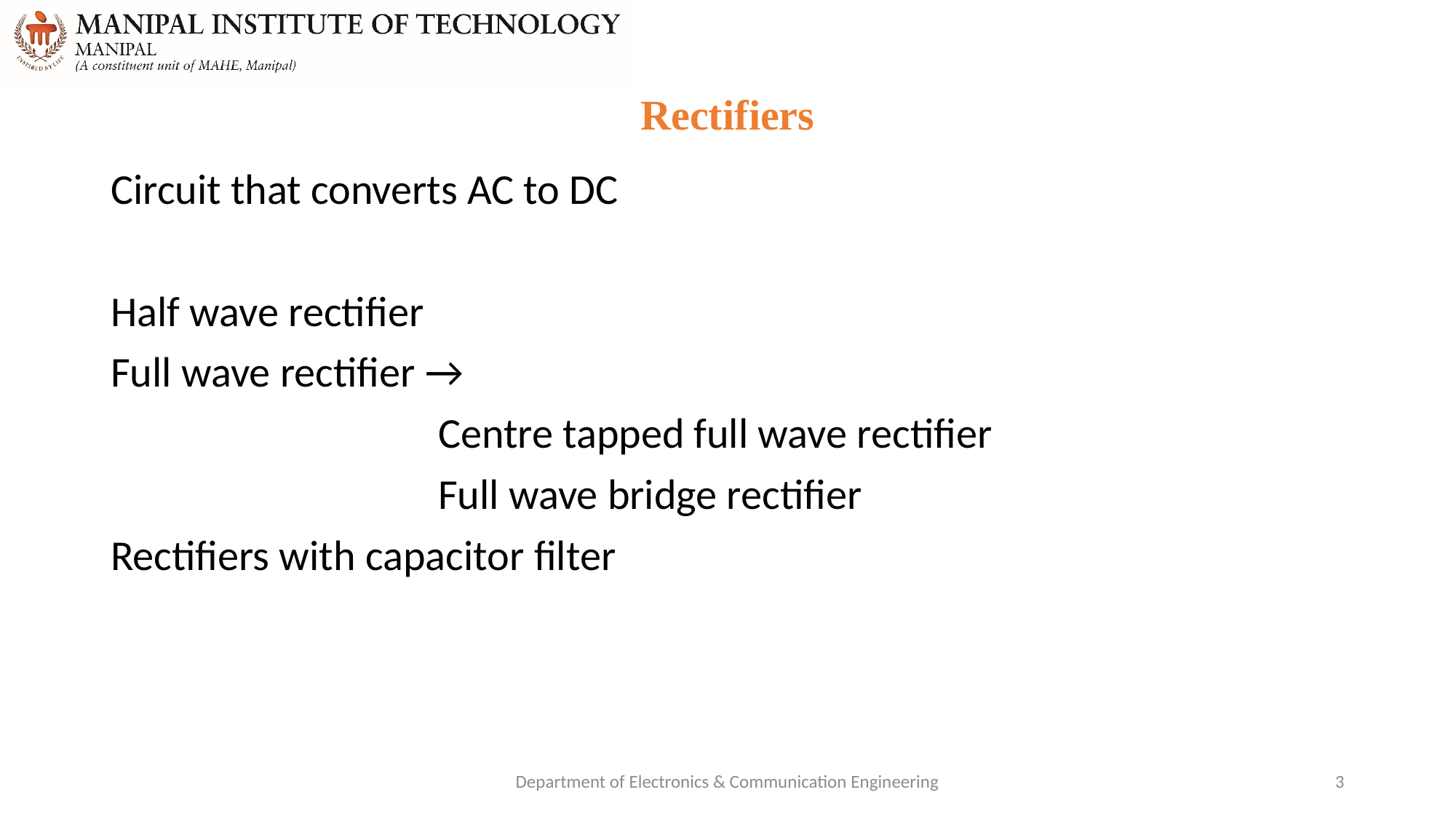

# Rectifiers
Circuit that converts AC to DC

Half wave rectifier
Full wave rectifier →
			Centre tapped full wave rectifier
			Full wave bridge rectifier
Rectifiers with capacitor filter
Department of Electronics & Communication Engineering
3